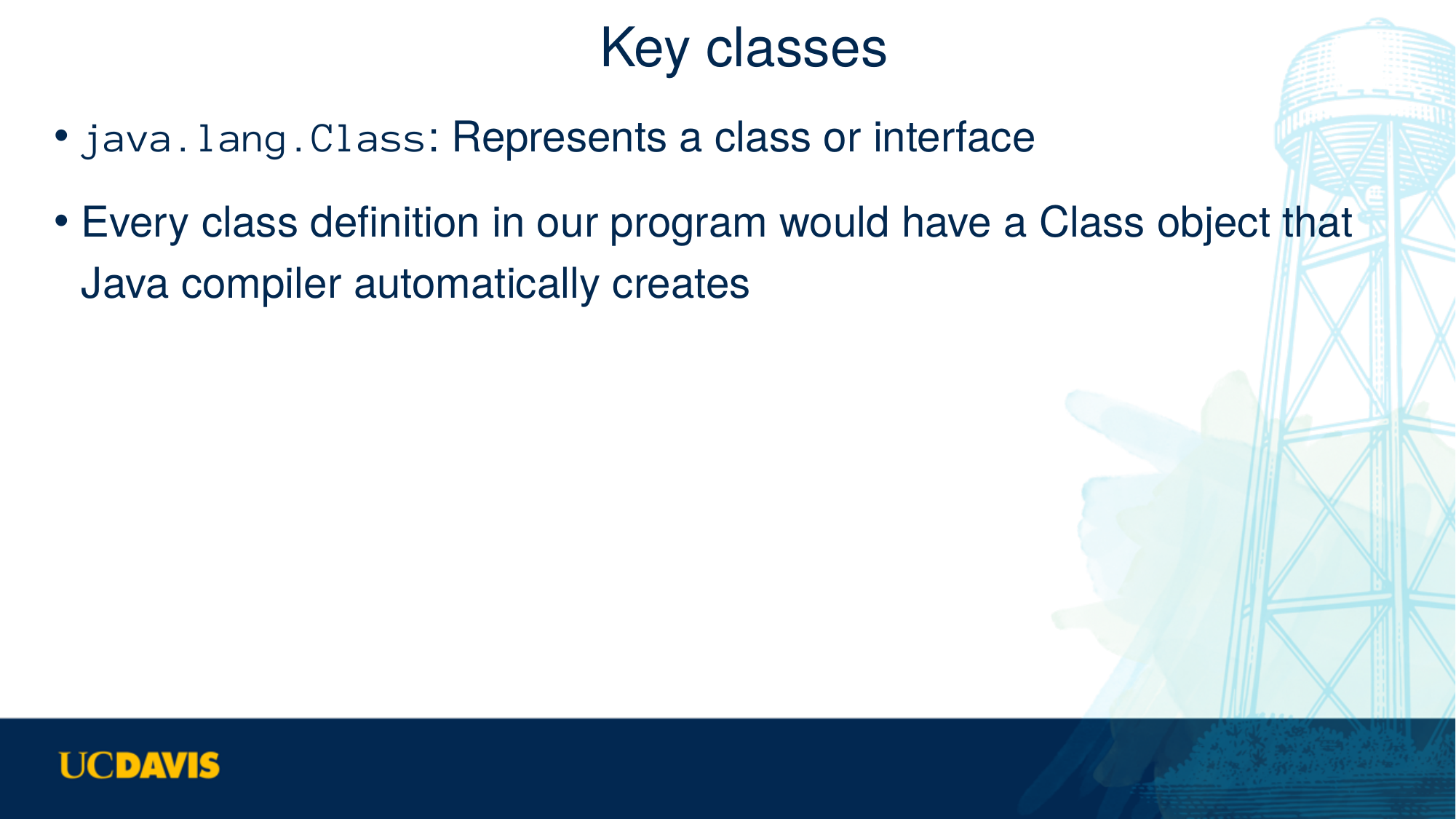

# Key classes
java.lang.Class: Represents a class or interface
Every class definition in our program would have a Class object that Java compiler automatically creates